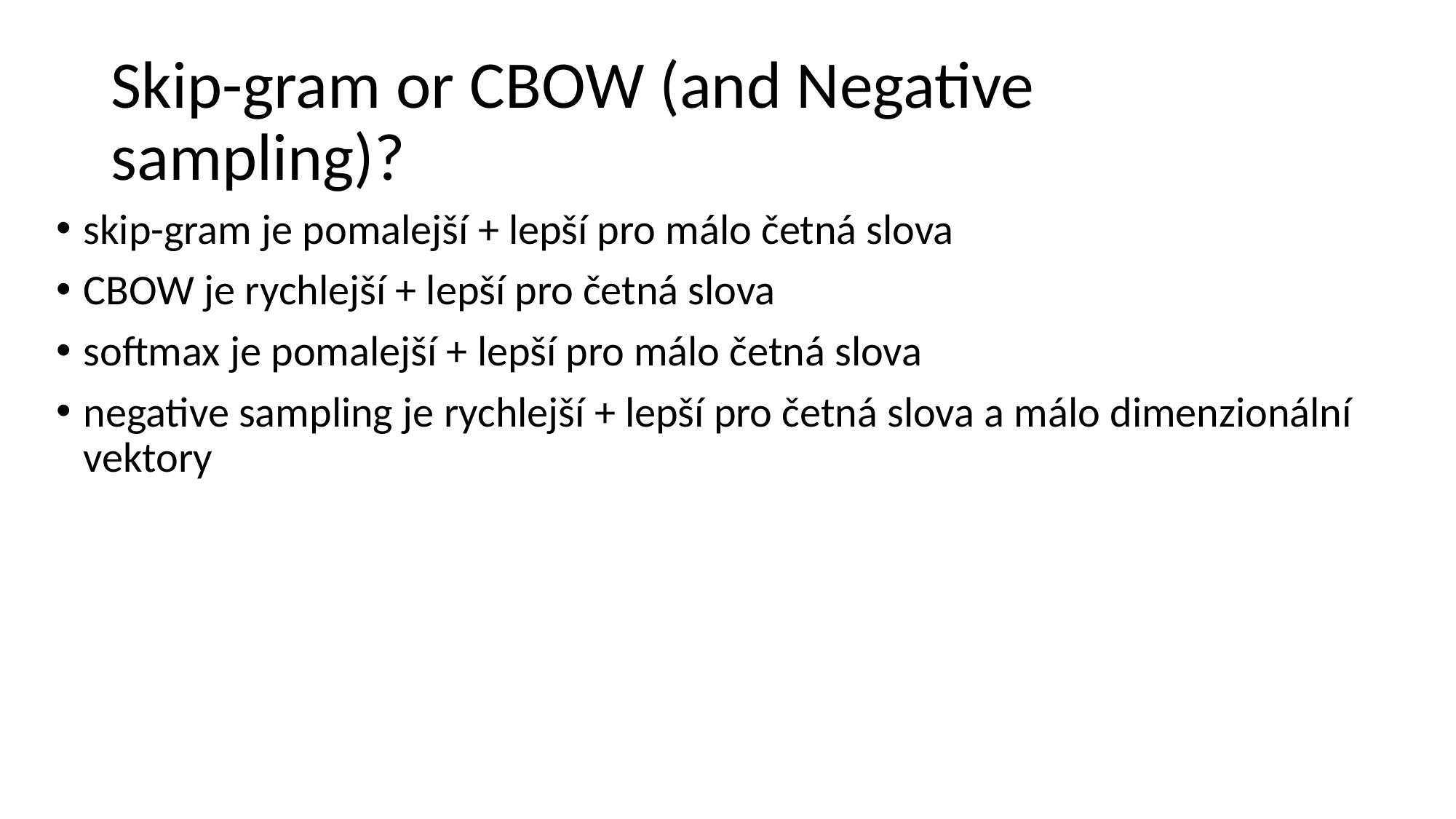

# Skip-gram or CBOW (and Negative sampling)?
skip-gram je pomalejší + lepší pro málo četná slova
CBOW je rychlejší + lepší pro četná slova
softmax je pomalejší + lepší pro málo četná slova
negative sampling je rychlejší + lepší pro četná slova a málo dimenzionální vektory